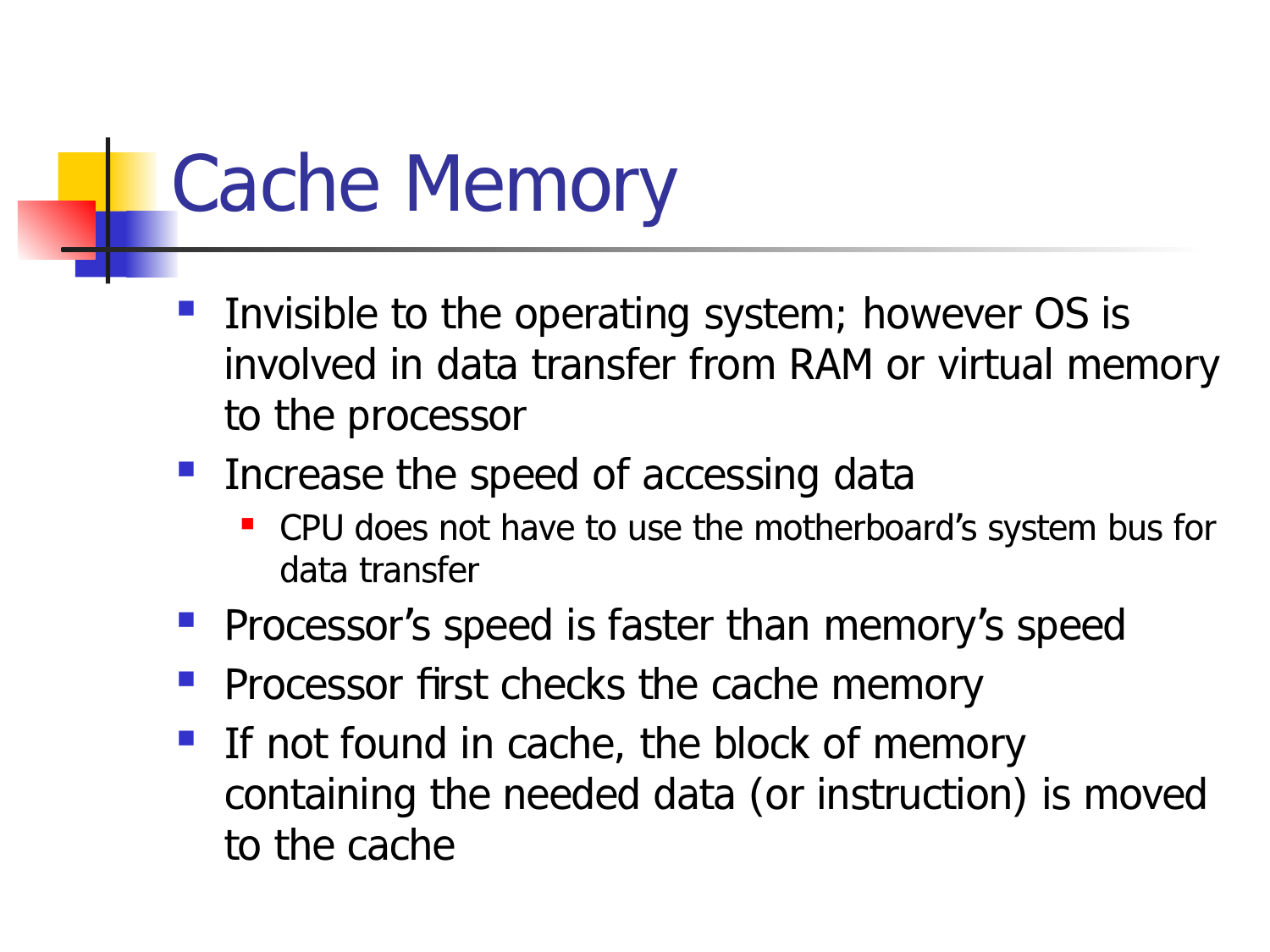

# Cache Memory
Invisible to the operating system; however OS is involved in data transfer from RAM or virtual memory to the processor
Increase the speed of accessing data
CPU does not have to use the motherboard’s system bus for data transfer
Processor’s speed is faster than memory’s speed
Processor first checks the cache memory
If not found in cache, the block of memory containing the needed data (or instruction) is moved to the cache